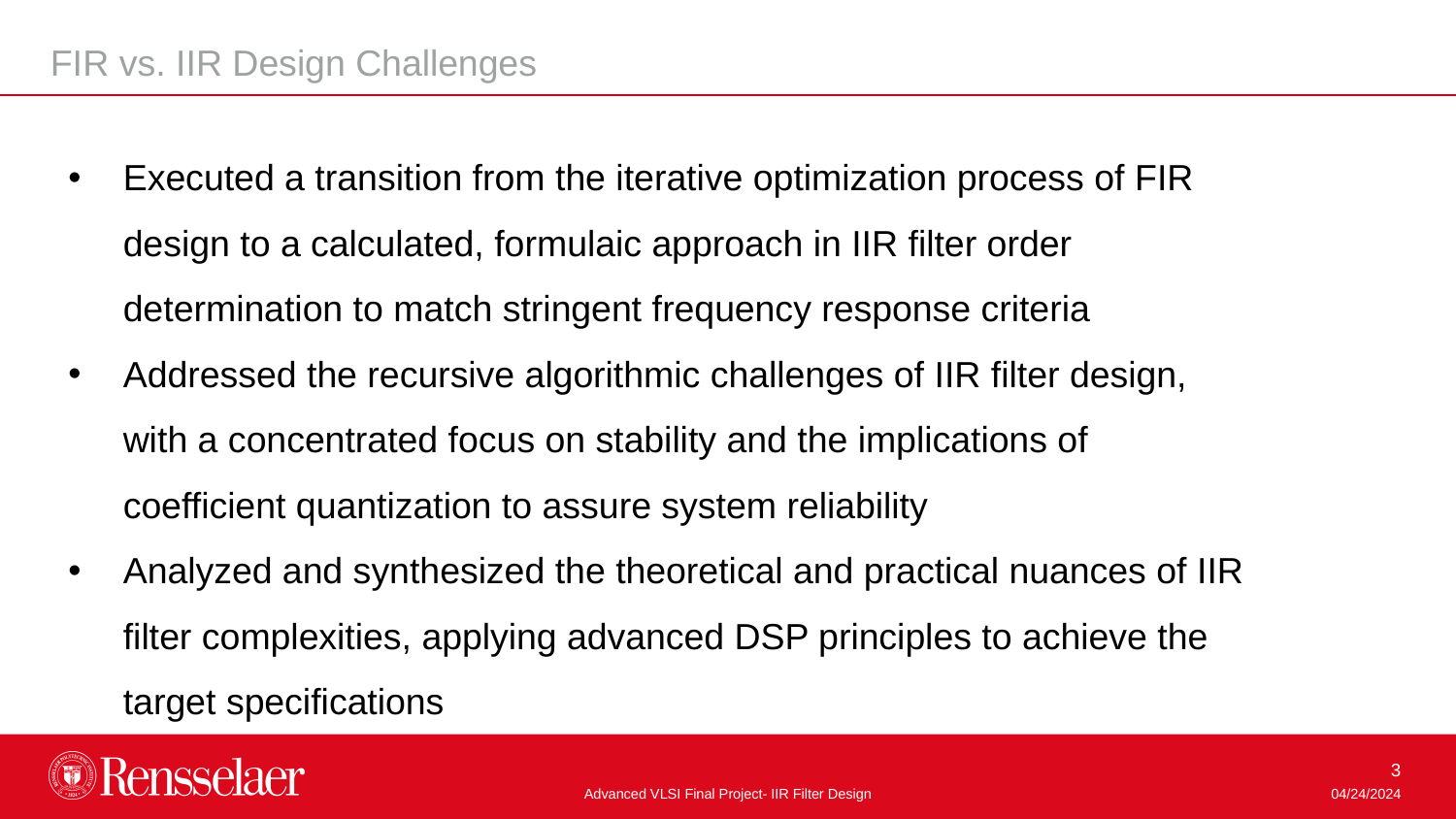

FIR vs. IIR Design Challenges
Executed a transition from the iterative optimization process of FIR design to a calculated, formulaic approach in IIR filter order determination to match stringent frequency response criteria
Addressed the recursive algorithmic challenges of IIR filter design, with a concentrated focus on stability and the implications of coefficient quantization to assure system reliability
Analyzed and synthesized the theoretical and practical nuances of IIR filter complexities, applying advanced DSP principles to achieve the target specifications